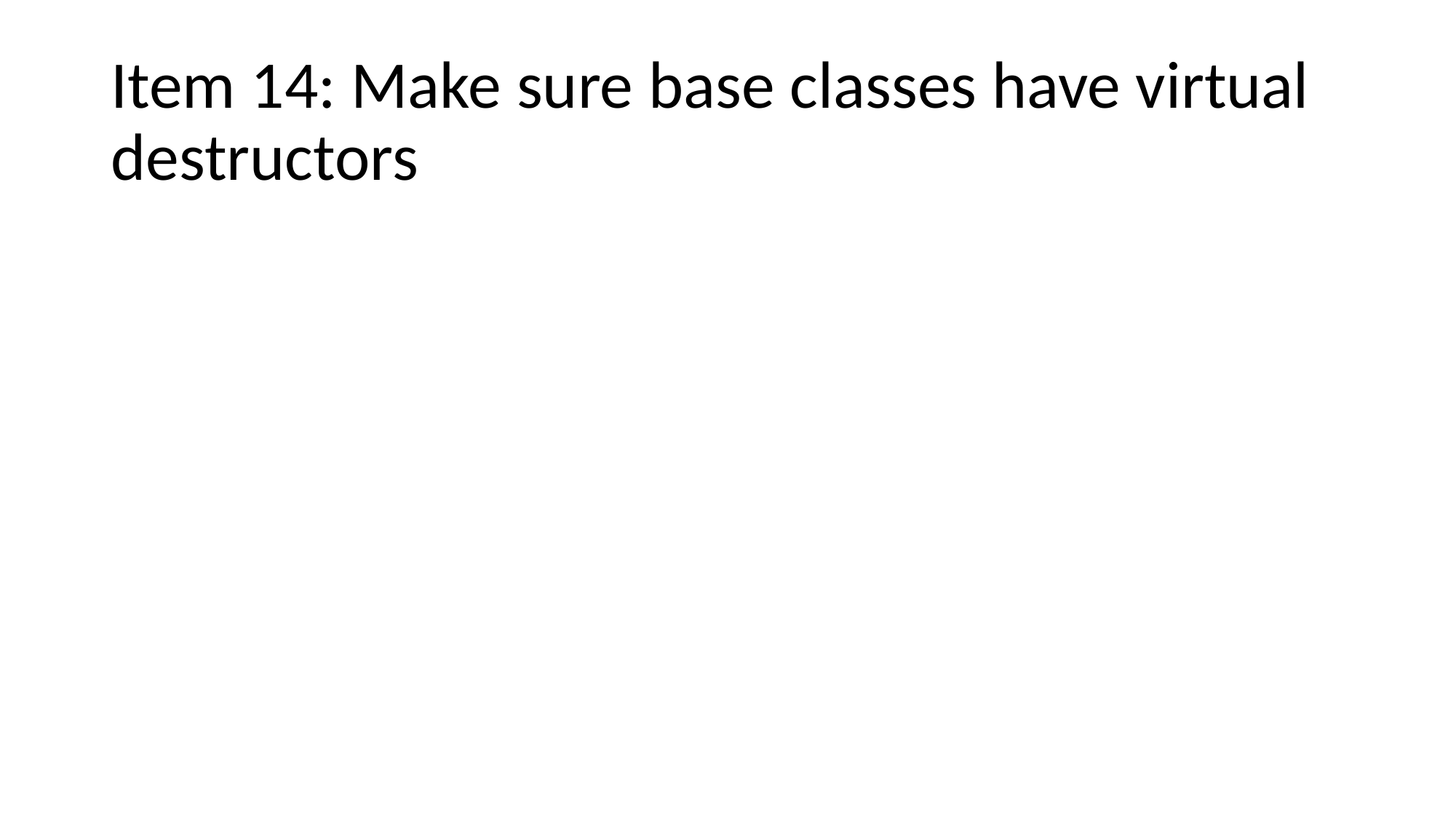

# Item 14: Make sure base classes have virtual destructors